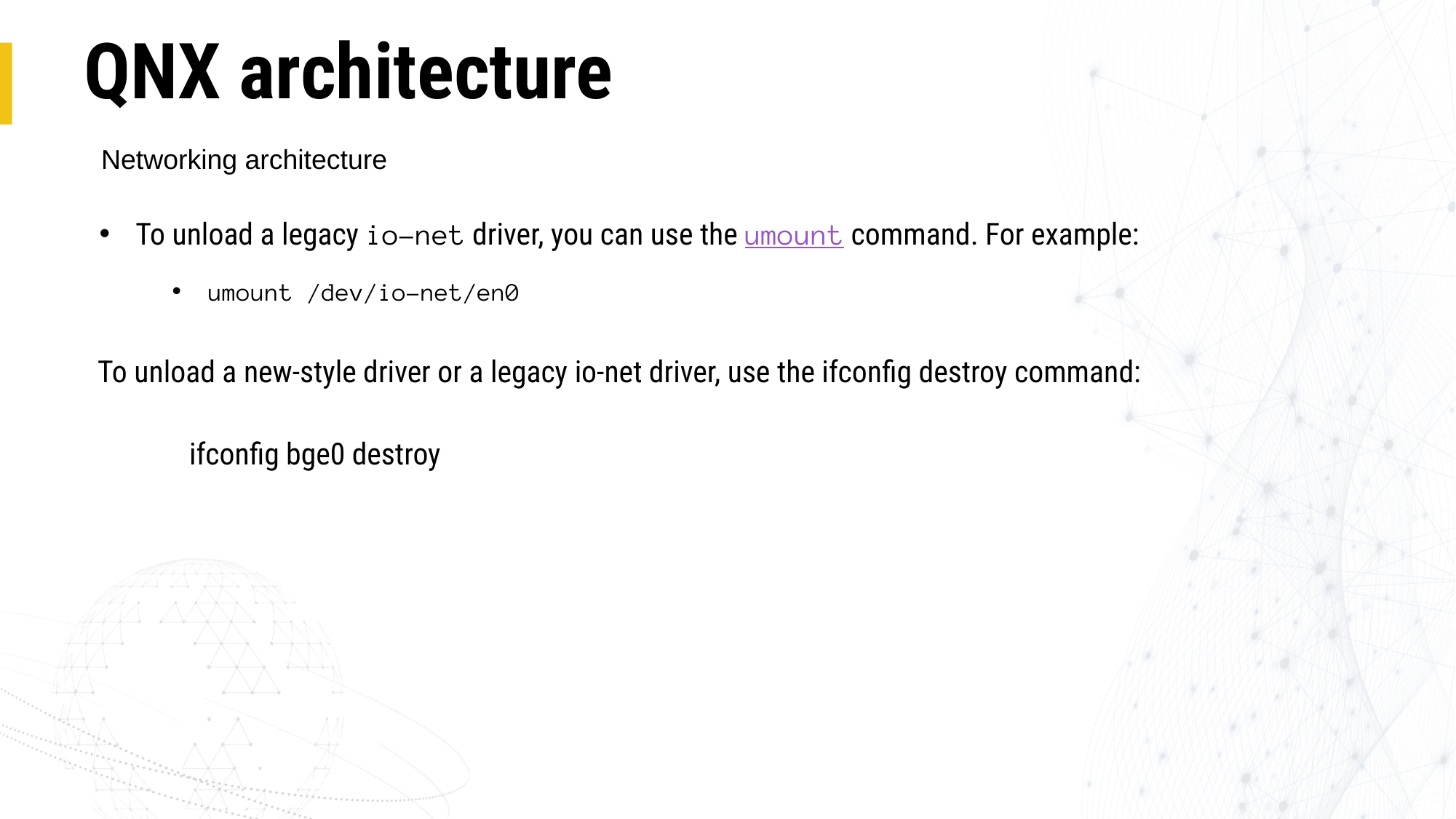

# QNX architecture
Networking architecture
To unload a legacy io-net driver, you can use the umount command. For example:
umount /dev/io-net/en0
     To unload a new-style driver or a legacy io-net driver, use the ifconfig destroy command:

             ifconfig bge0 destroy